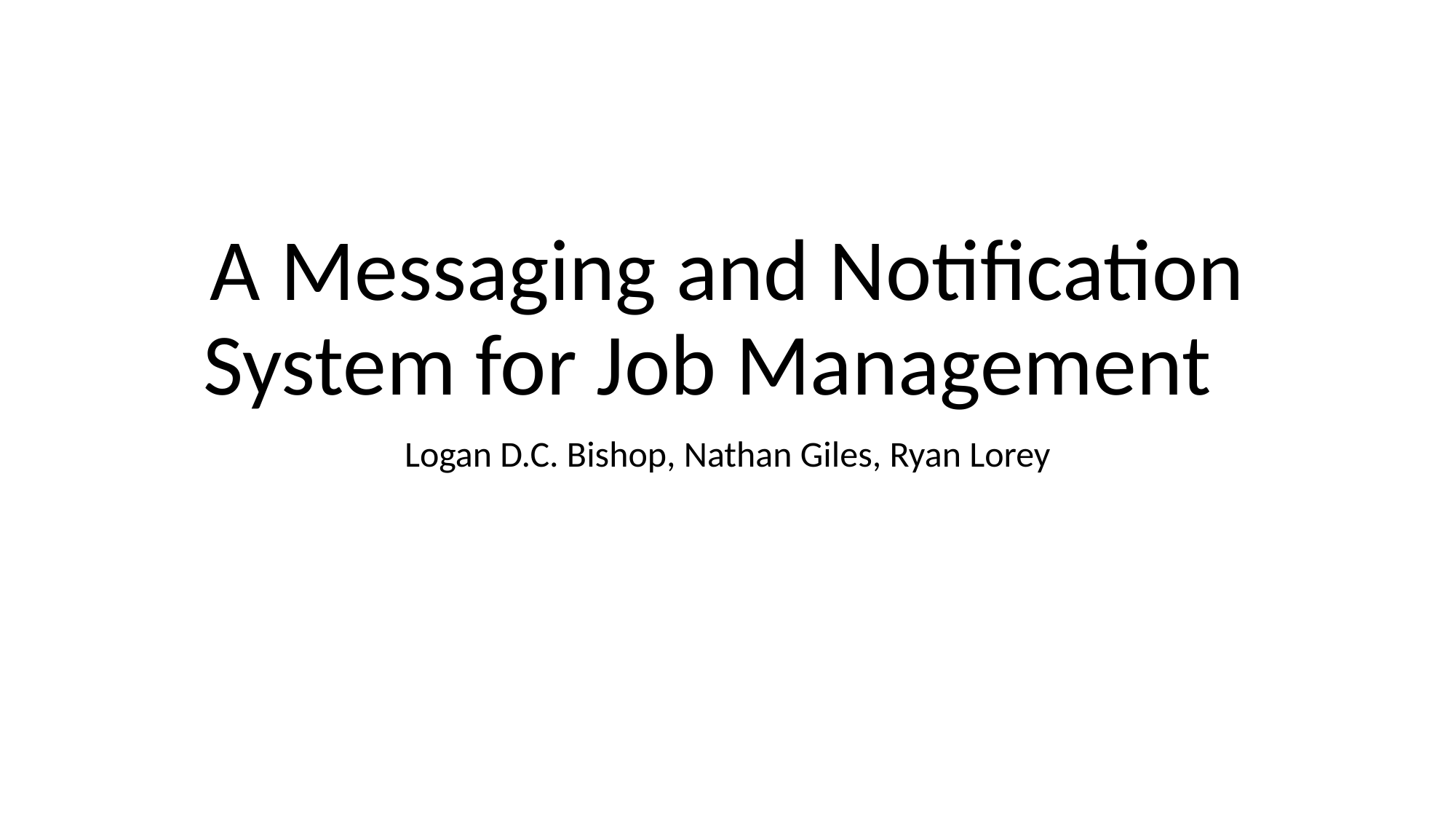

# A Messaging and Notification System for Job Management
Logan D.C. Bishop, Nathan Giles, Ryan Lorey